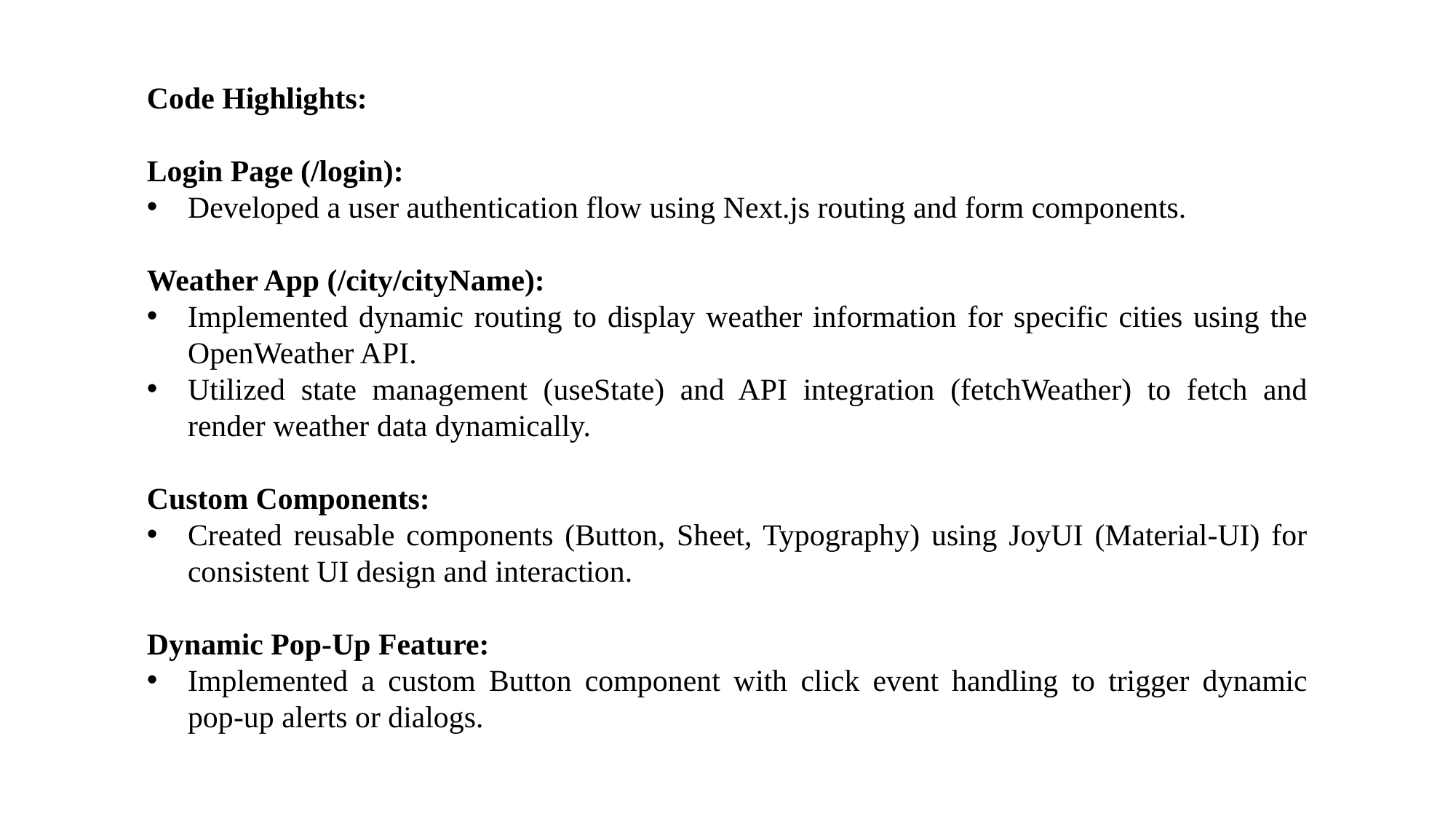

Code Highlights:

Login Page (/login):
Developed a user authentication flow using Next.js routing and form components.

Weather App (/city/cityName):
Implemented dynamic routing to display weather information for specific cities using the OpenWeather API.
Utilized state management (useState) and API integration (fetchWeather) to fetch and render weather data dynamically.

Custom Components:
Created reusable components (Button, Sheet, Typography) using JoyUI (Material-UI) for consistent UI design and interaction.

Dynamic Pop-Up Feature:
Implemented a custom Button component with click event handling to trigger dynamic pop-up alerts or dialogs.